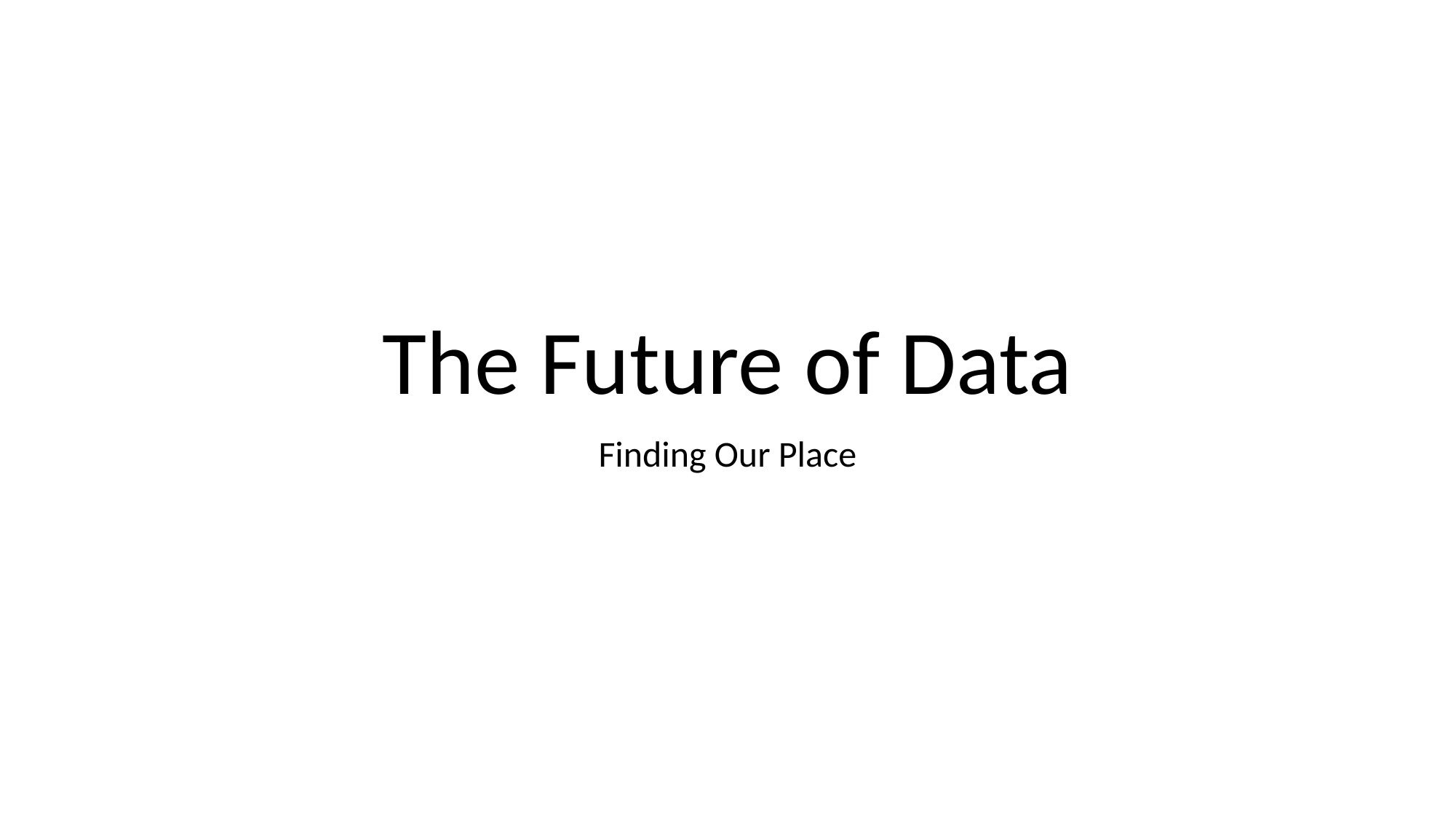

# The Future of Data
Finding Our Place